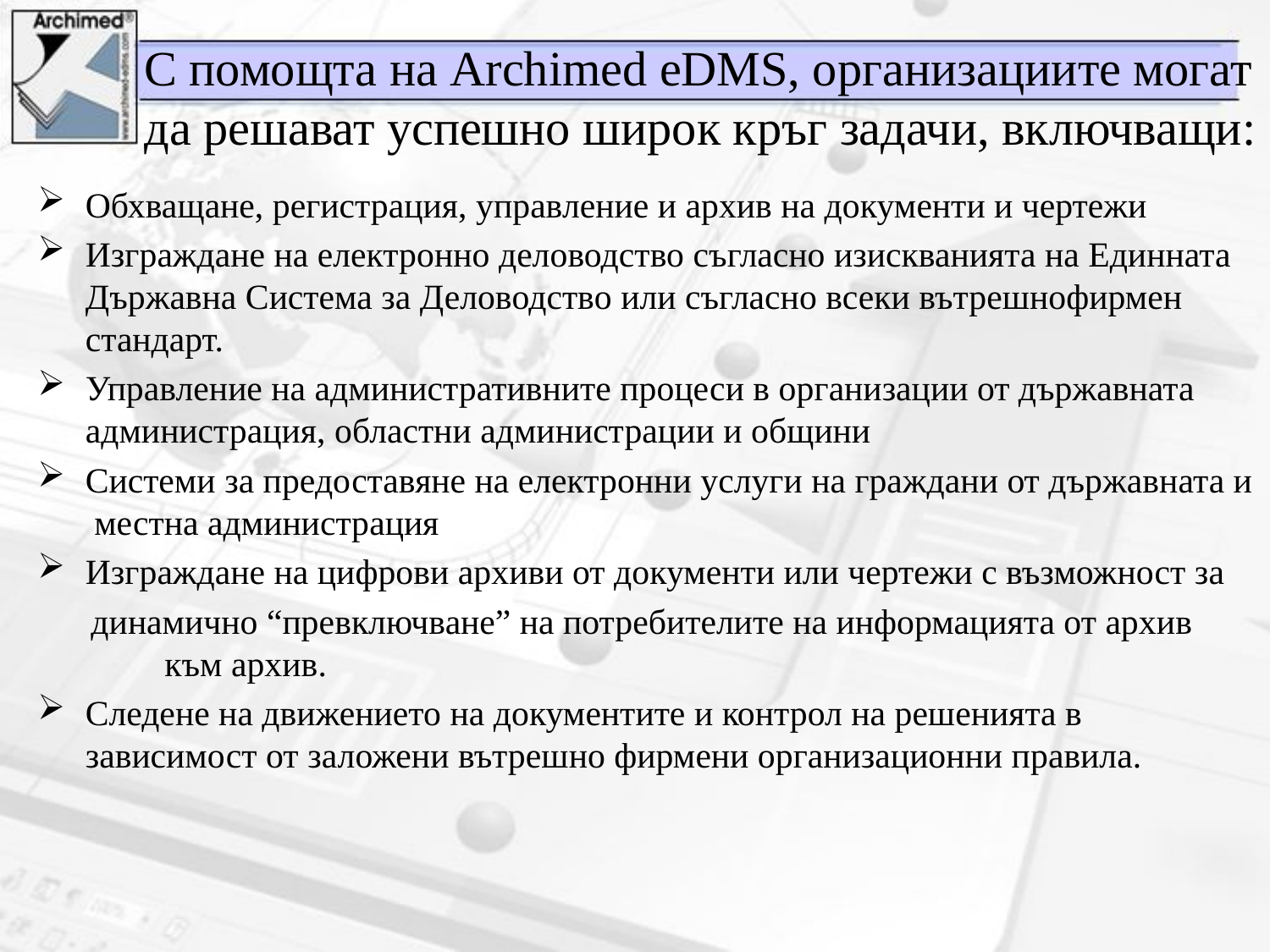

# С помощта на Archimed eDMS, организациите могат да решават успешно широк кръг задачи, включващи:
Обхващане, регистрация, управление и архив на документи и чертежи
Изграждане на електронно деловодство съгласно изискванията на Единната Държавна Система за Деловодство или съгласно всеки вътрешнофирмен стандарт.
Управление на административните процеси в организации от държавната   администрация, областни администрации и общини
Системи за предоставяне на електронни услуги на граждани от държавната и  местна администрация
Изграждане на цифрови архиви от документи или чертежи с възможност за
      динамично “превключване” на потребителите на информацията от архив          	към архив.
Следене на движението на документите и контрол на решенията в зависимост от заложени вътрешно фирмени организационни правила.